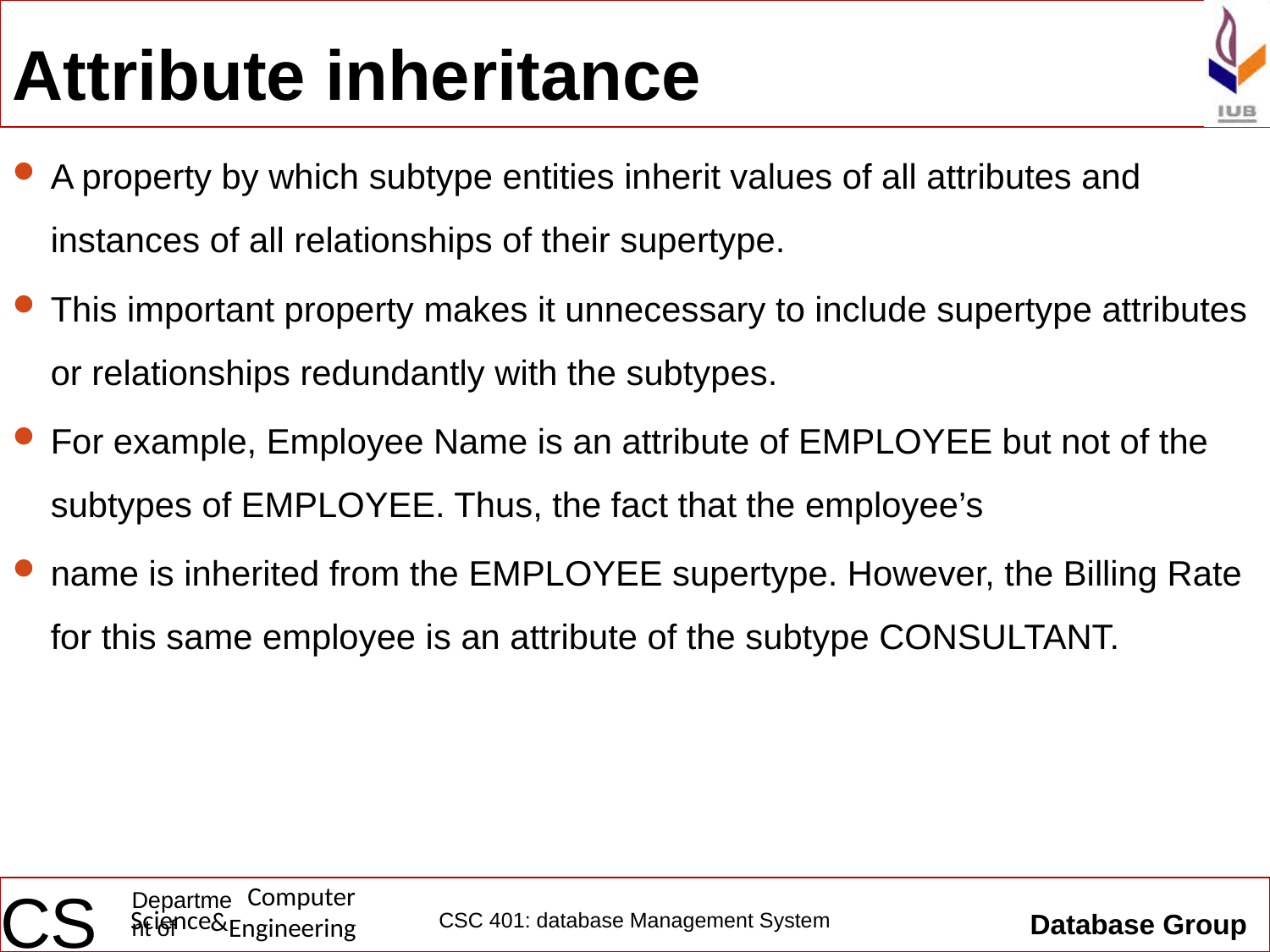

# Attribute inheritance
A property by which subtype entities inherit values of all attributes and instances of all relationships of their supertype.
This important property makes it unnecessary to include supertype attributes or relationships redundantly with the subtypes.
For example, Employee Name is an attribute of EMPLOYEE but not of the subtypes of EMPLOYEE. Thus, the fact that the employee’s
name is inherited from the EMPLOYEE supertype. However, the Billing Rate for this same employee is an attribute of the subtype CONSULTANT.
CSC 401: database Management System